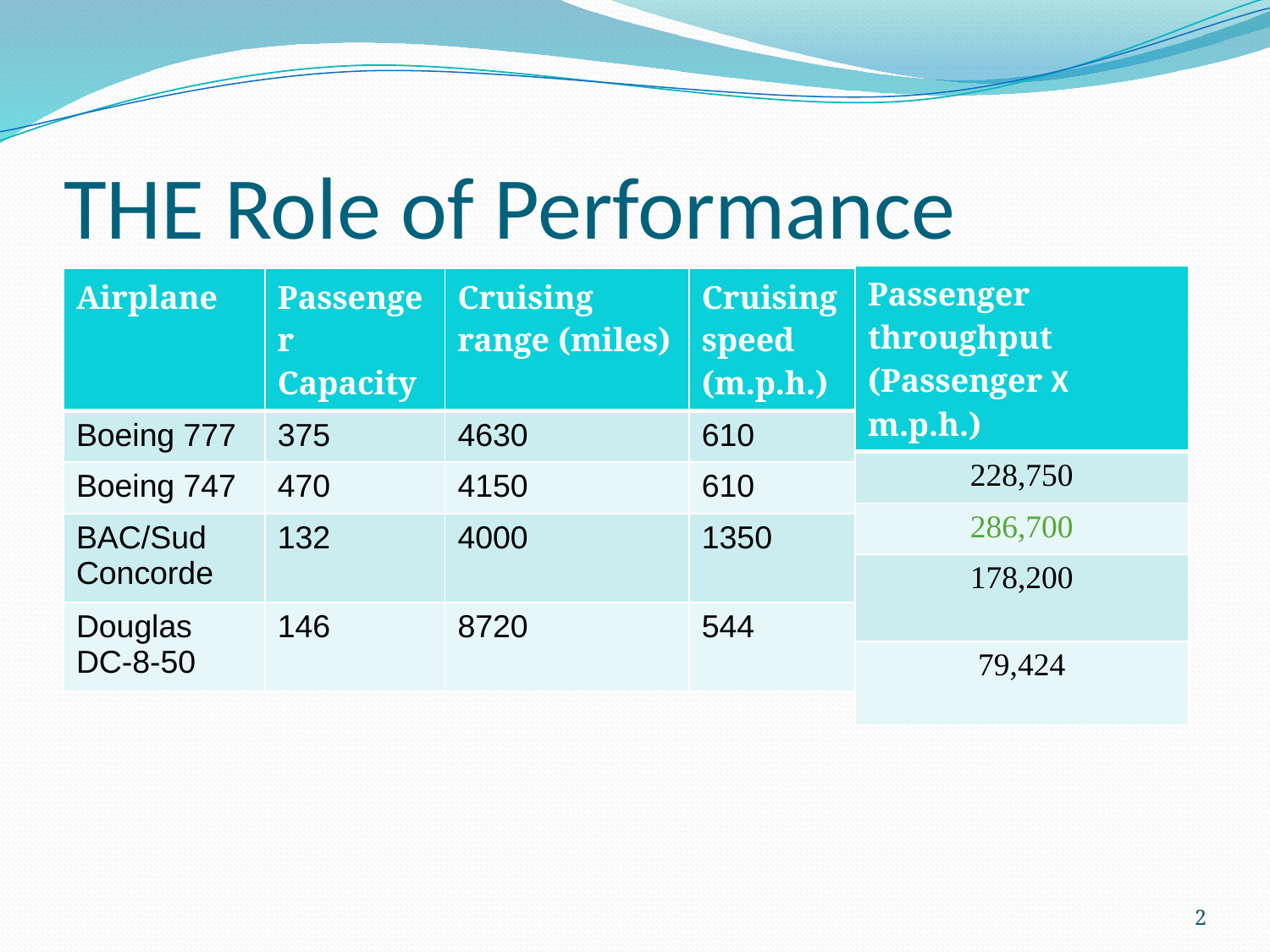

# THE Role of Performance
| Passenger throughput (Passenger X m.p.h.) |
| --- |
| 228,750 |
| 286,700 |
| 178,200 |
| 79,424 |
| Airplane | Passenger Capacity | Cruising range (miles) | Cruising speed (m.p.h.) |
| --- | --- | --- | --- |
| Boeing 777 | 375 | 4630 | 610 |
| Boeing 747 | 470 | 4150 | 610 |
| BAC/Sud Concorde | 132 | 4000 | 1350 |
| Douglas DC-8-50 | 146 | 8720 | 544 |
2